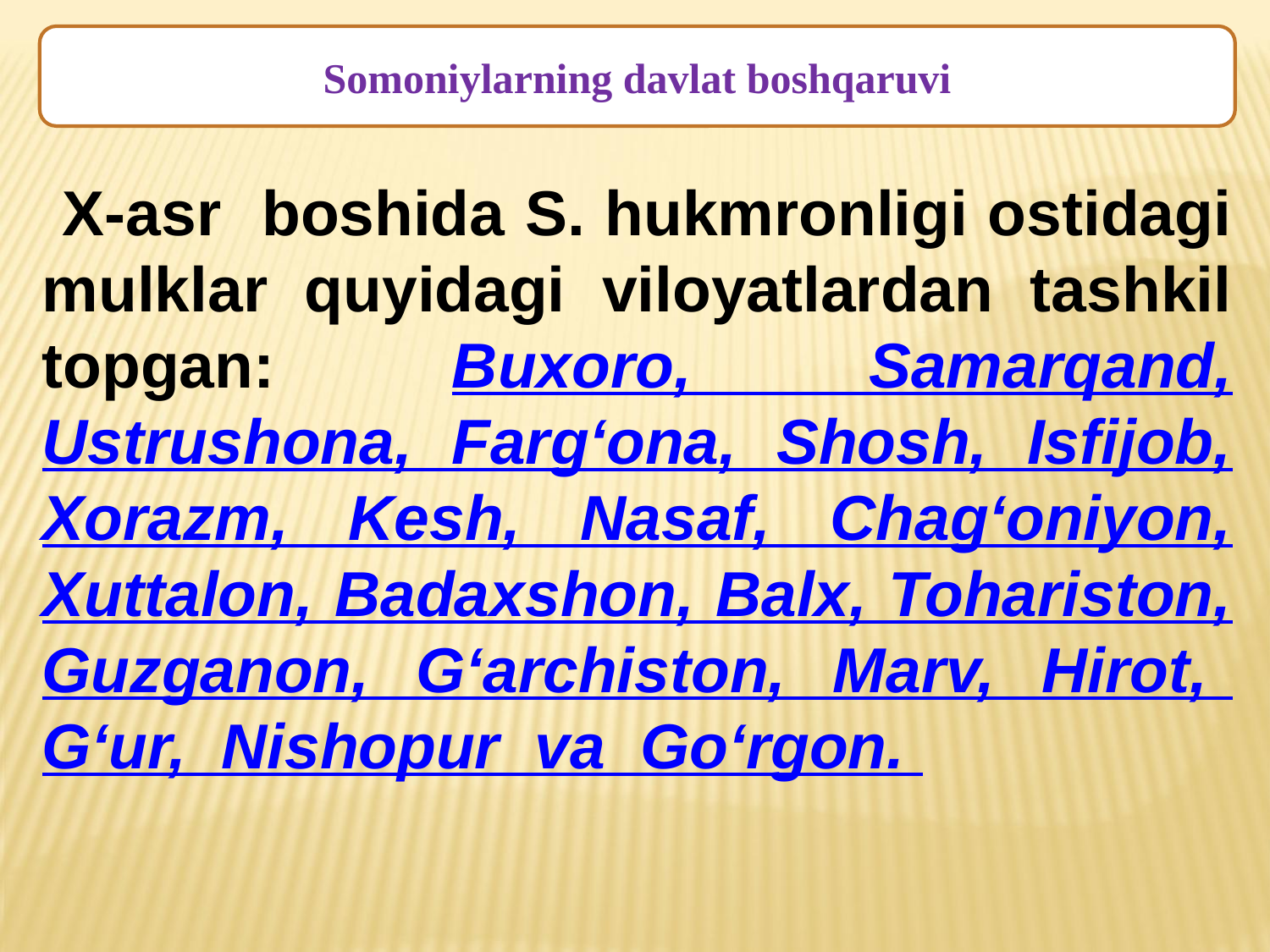

Somoniylarning davlat boshqaruvi
 X-asr  boshida S. hukmronligi ostidagi mulklar quyidagi viloyatlardan tashkil topgan: Buxoro, Samarqand, Ustrushona, Fargʻona, Shosh, Isfijob, Xorazm, Kesh, Nasaf, Chagʻoniyon, Xuttalon, Badaxshon, Balx, Tohariston, Guzganon,  Gʻarchiston,  Marv,  Hirot,  Gʻur,  Nishopur  va  Goʻrgon.